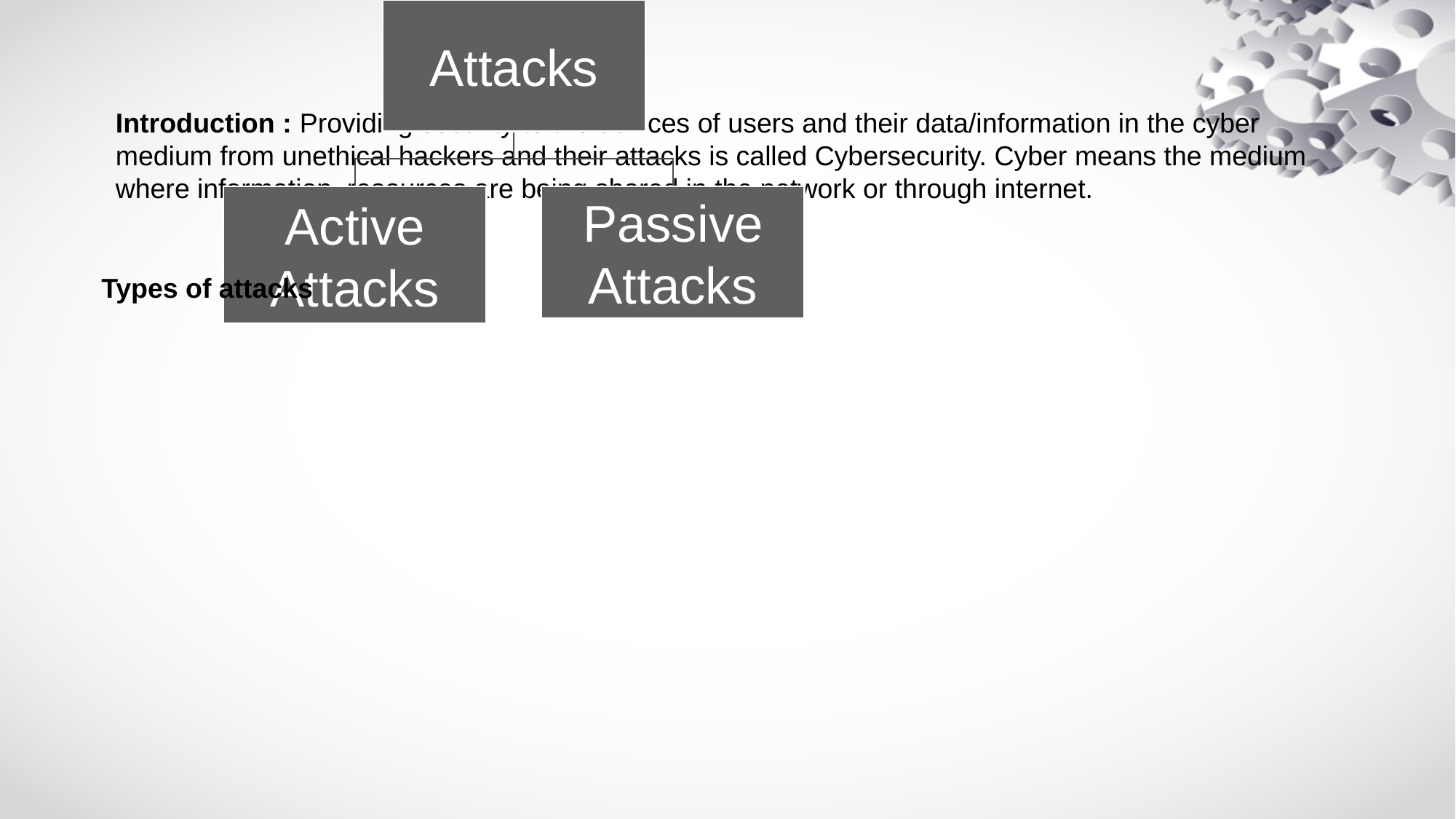

Introduction : Providing security to the devices of users and their data/information in the cyber medium from unethical hackers and their attacks is called Cybersecurity. Cyber means the medium where information, resources are being shared in the network or through internet.
Types of attacks
Attacks
Active Attacks
Passive Attacks